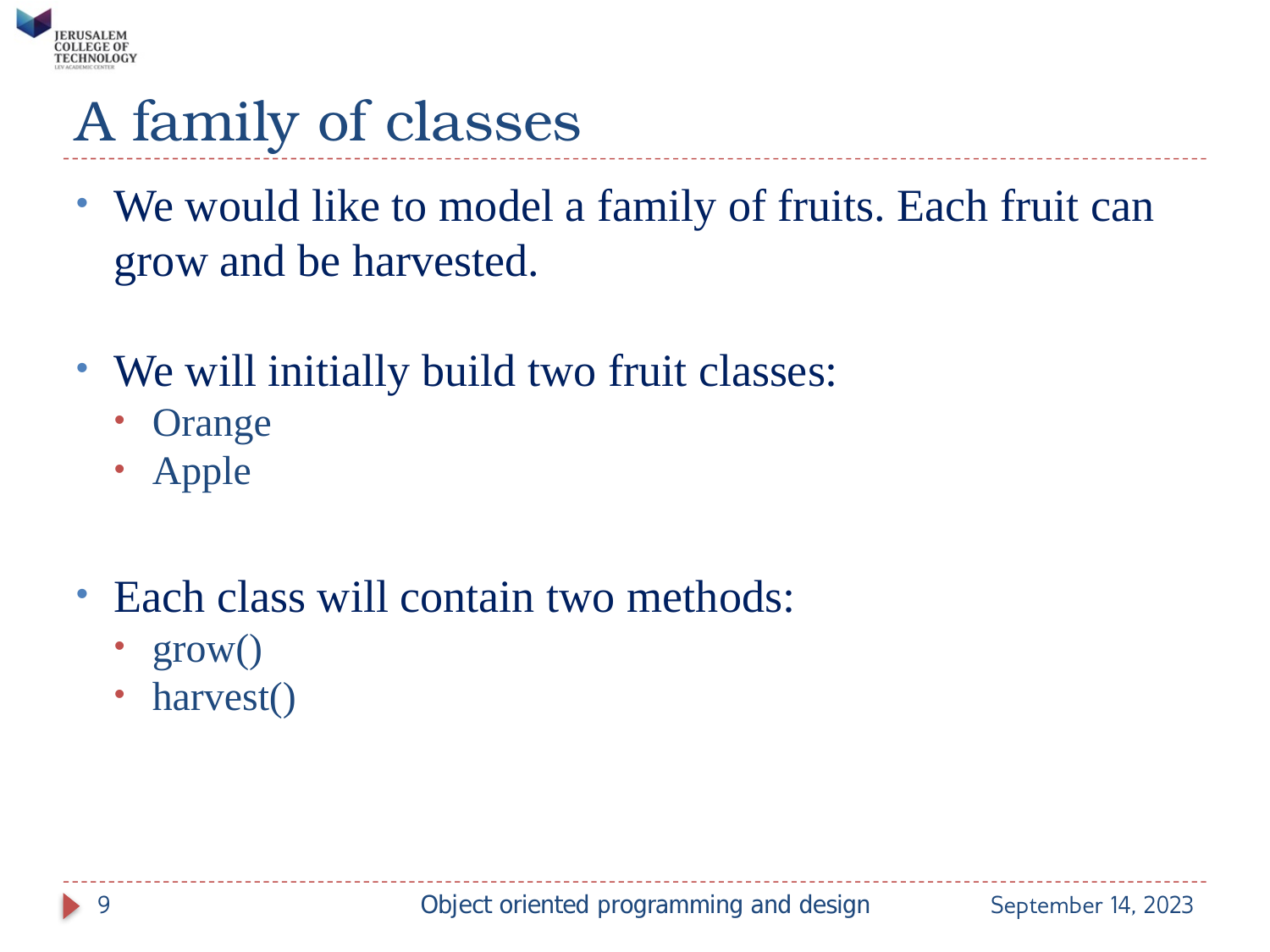

# A family of classes
We would like to model a family of fruits. Each fruit can grow and be harvested.

We will initially build two fruit classes:
Orange
Apple

Each class will contain two methods:
grow()
harvest()
9
Object oriented programming and design
September 14, 2023